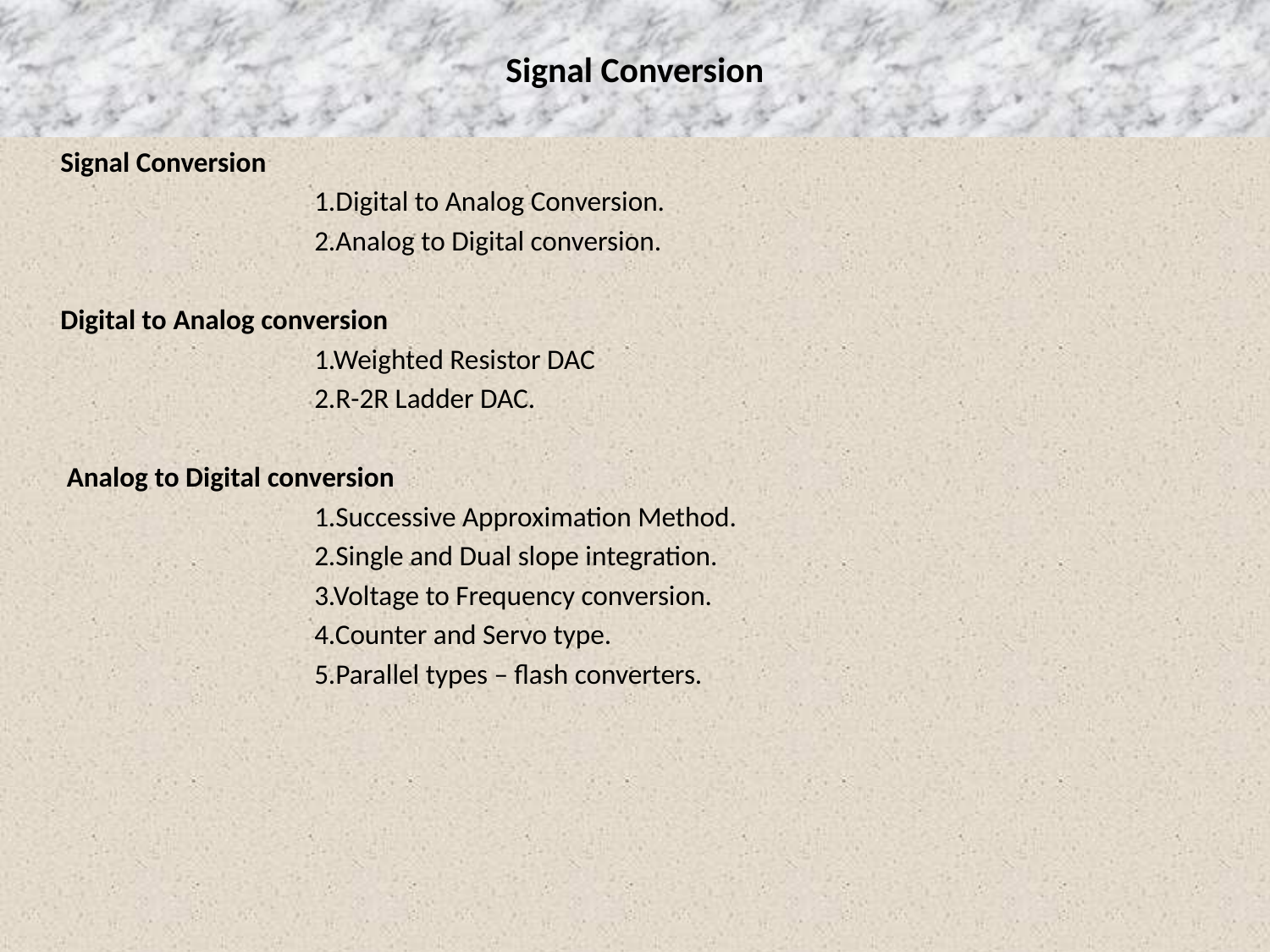

# Signal Conversion
	Signal Conversion
			1.Digital to Analog Conversion.
			2.Analog to Digital conversion.

	Digital to Analog conversion
			1.Weighted Resistor DAC
			2.R-2R Ladder DAC.

	 Analog to Digital conversion
			1.Successive Approximation Method.
			2.Single and Dual slope integration.
			3.Voltage to Frequency conversion.
			4.Counter and Servo type.
			5.Parallel types – flash converters.